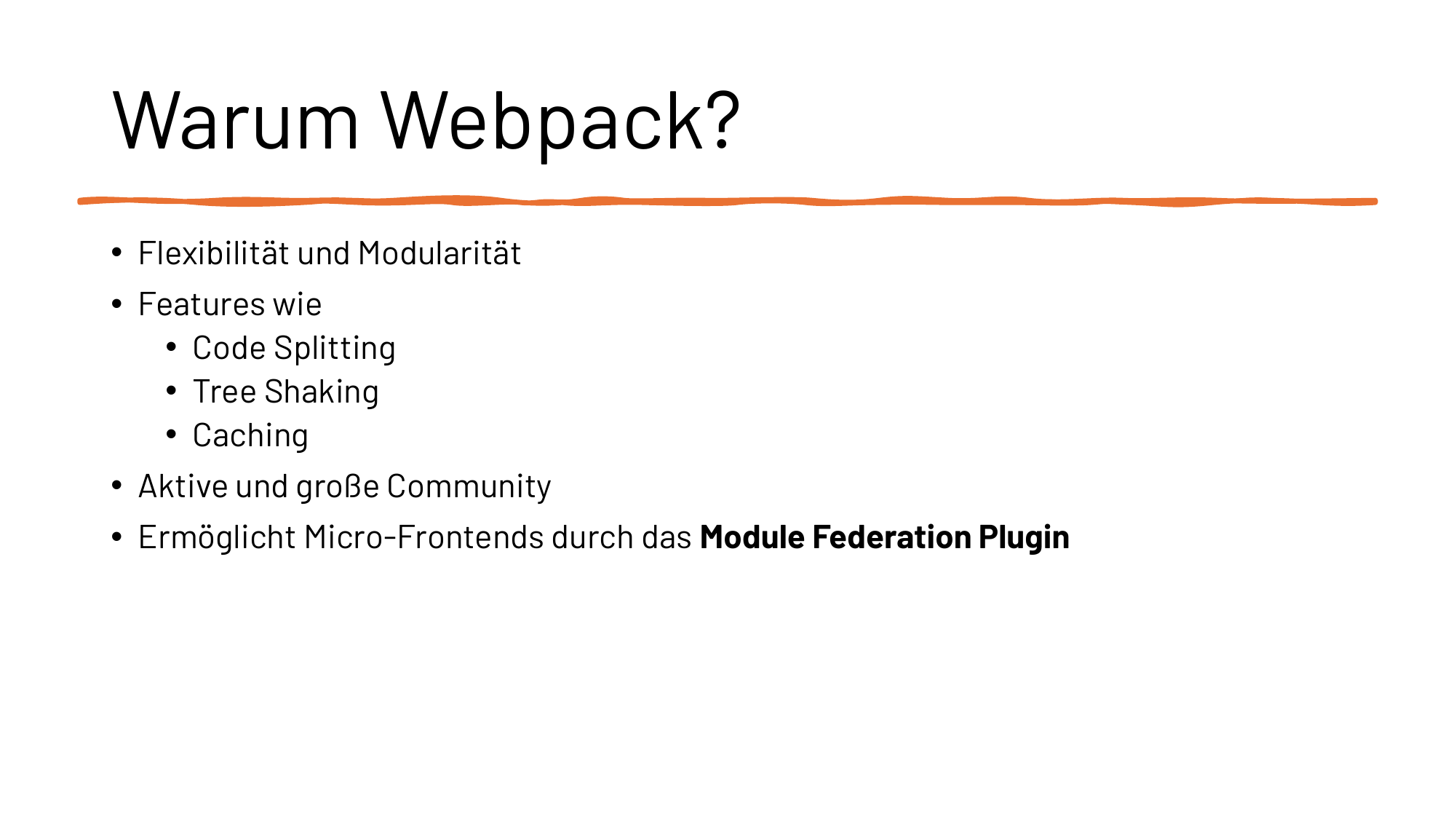

# Warum Webpack?

Flexibilität und Modularität
Features wie
Code Splitting
Tree Shaking
Caching
Aktive und große Community
Ermöglicht Micro-Frontends durch das Module Federation Plugin